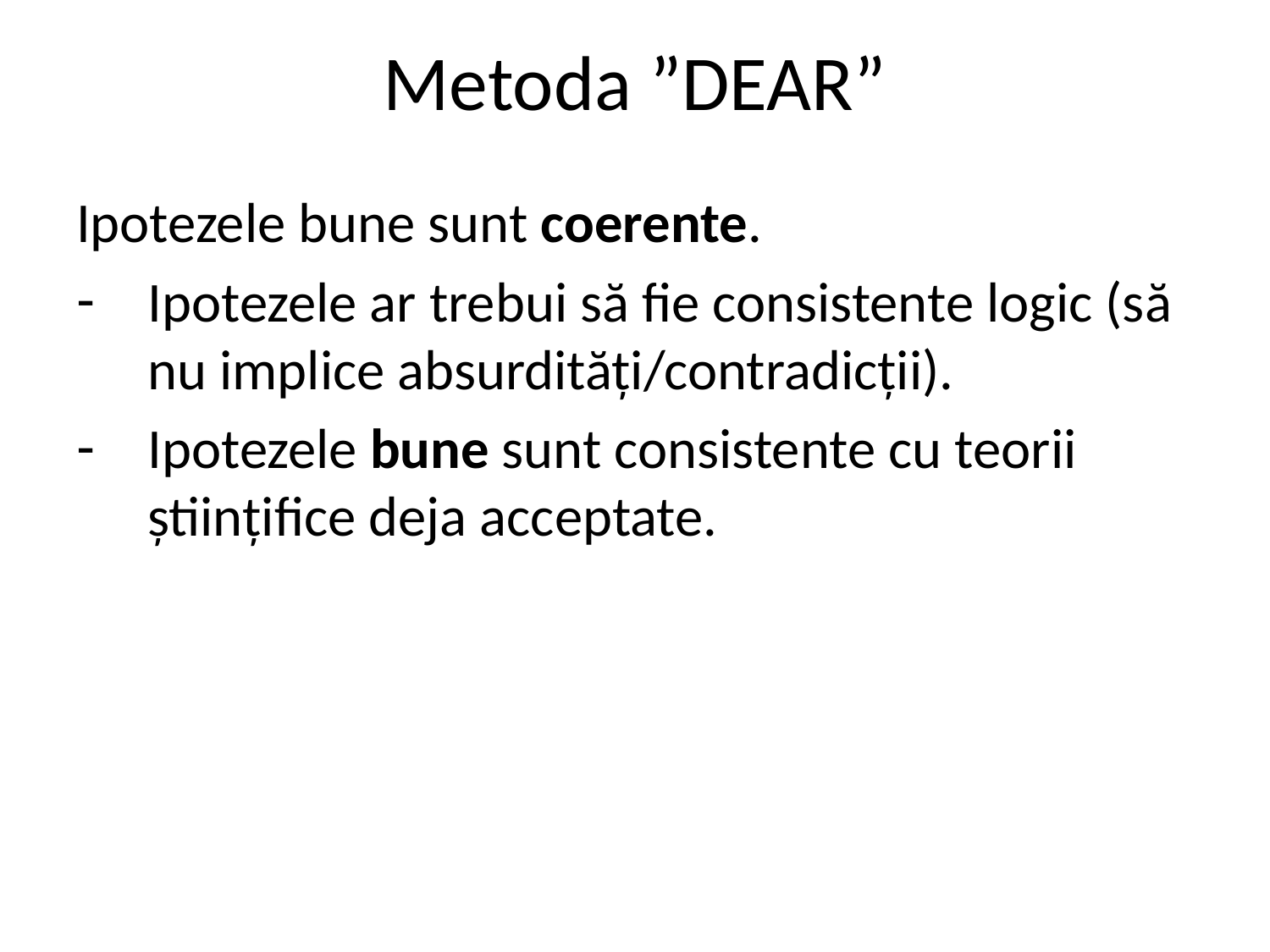

# Metoda ”DEAR”
Ipotezele bune sunt coerente.
Ipotezele ar trebui să fie consistente logic (să nu implice absurdități/contradicții).
Ipotezele bune sunt consistente cu teorii științifice deja acceptate.